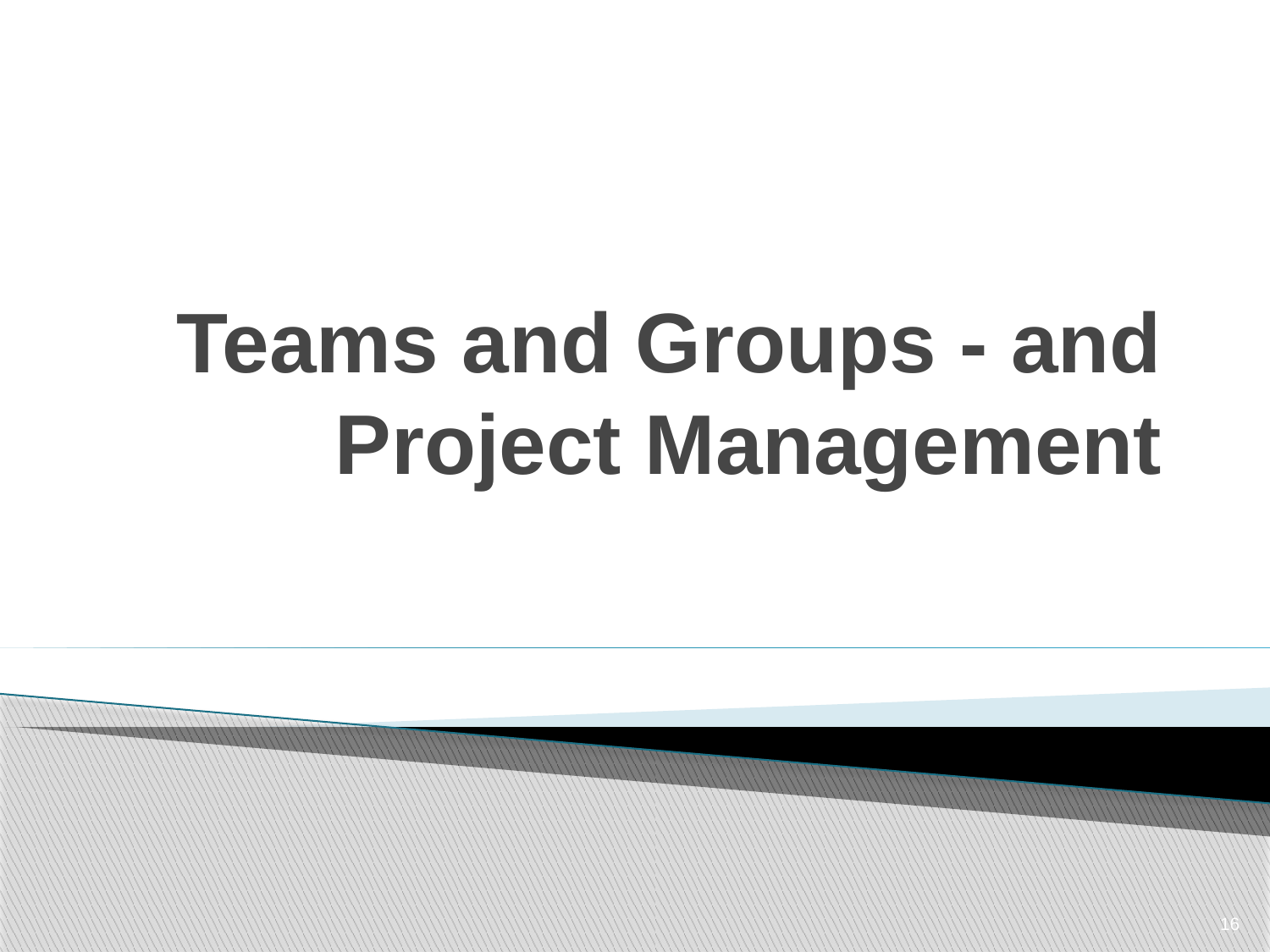

# Teams and Groups - and Project Management

16